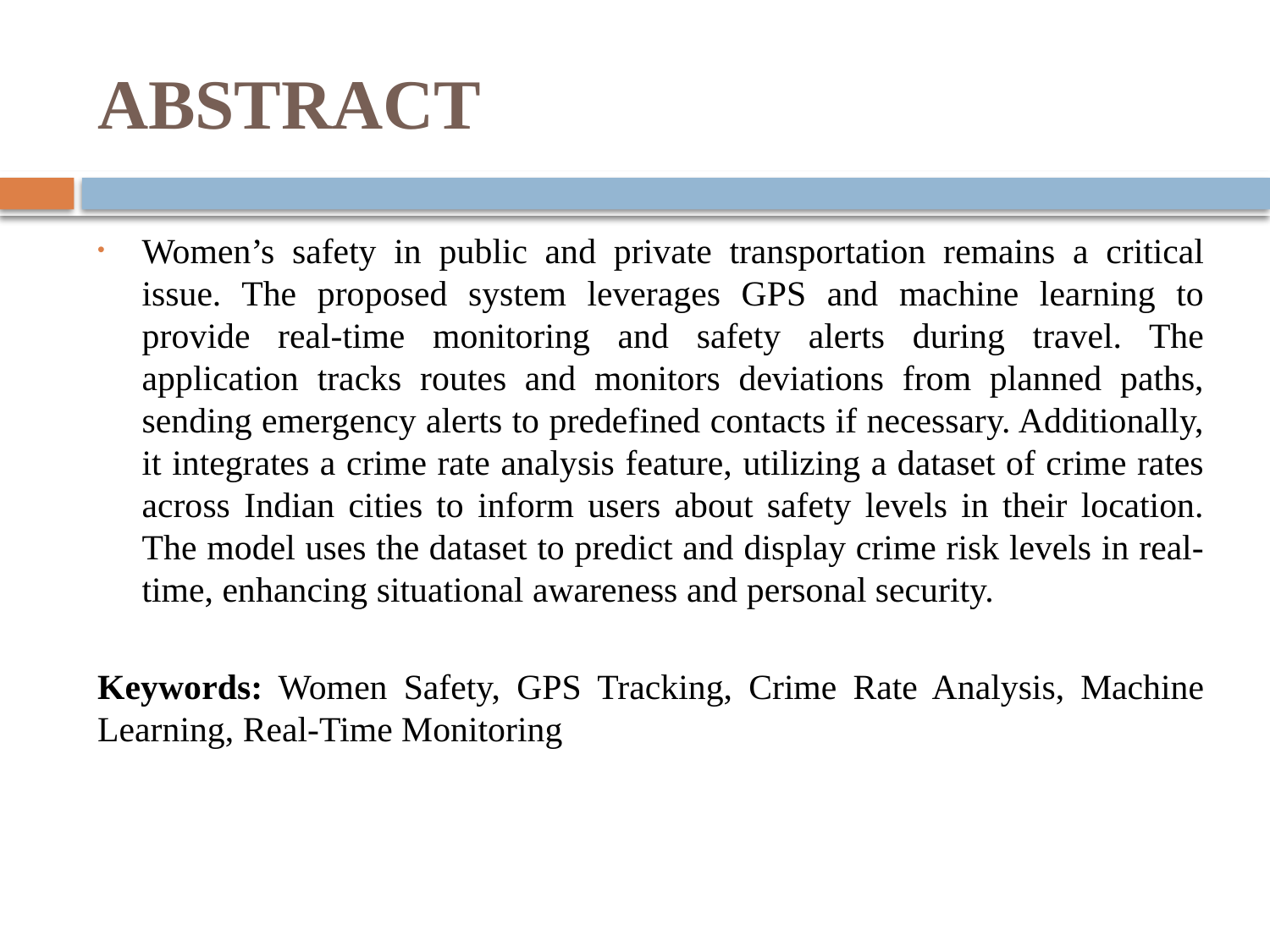

# ABSTRACT
3
Women’s safety in public and private transportation remains a critical issue. The proposed system leverages GPS and machine learning to provide real-time monitoring and safety alerts during travel. The application tracks routes and monitors deviations from planned paths, sending emergency alerts to predefined contacts if necessary. Additionally, it integrates a crime rate analysis feature, utilizing a dataset of crime rates across Indian cities to inform users about safety levels in their location. The model uses the dataset to predict and display crime risk levels in real-time, enhancing situational awareness and personal security.
Keywords: Women Safety, GPS Tracking, Crime Rate Analysis, Machine Learning, Real-Time Monitoring